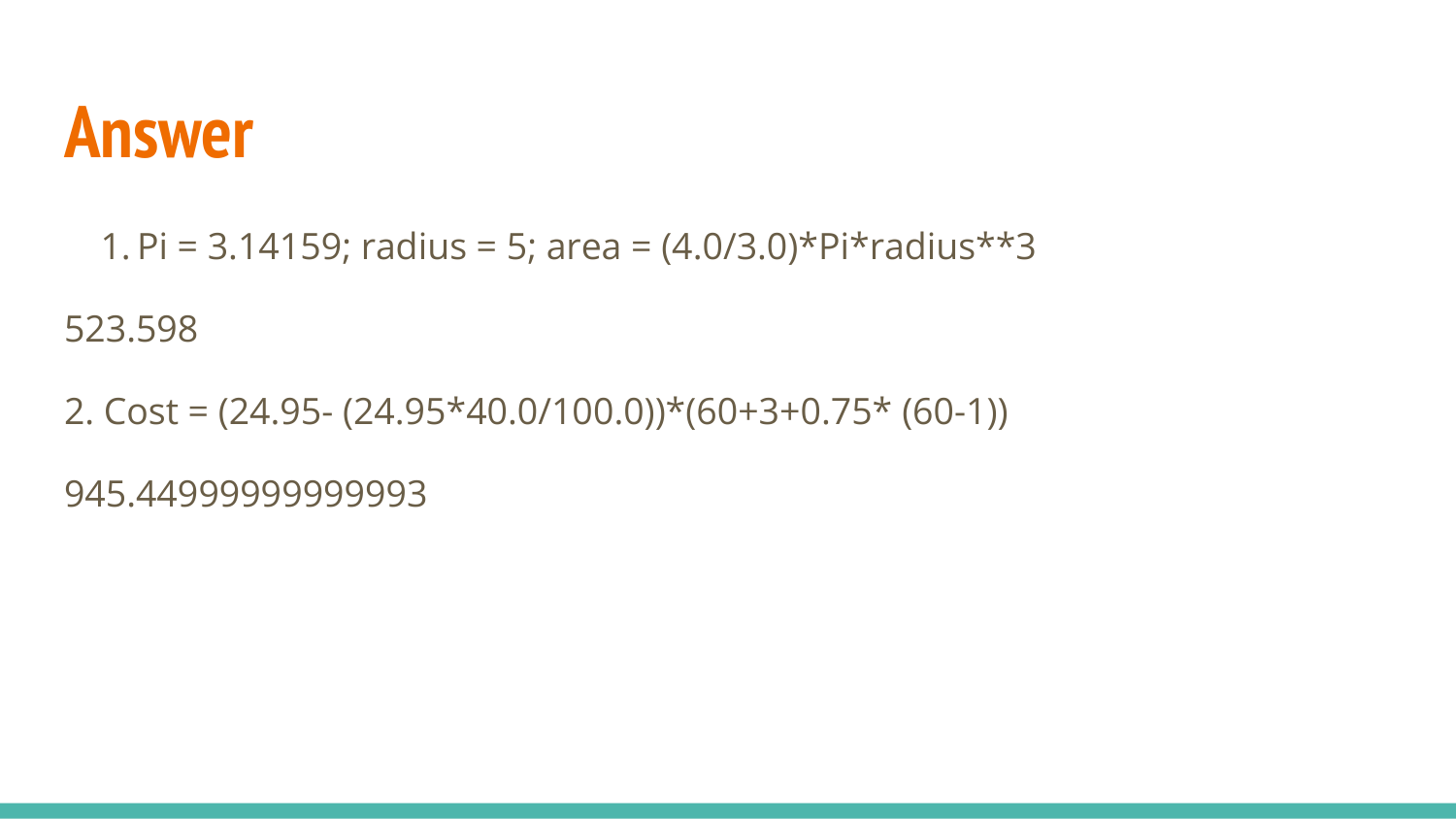

# Answer
Pi = 3.14159; radius = 5; area = (4.0/3.0)*Pi*radius**3
523.598
2. Cost = (24.95- (24.95*40.0/100.0))*(60+3+0.75* (60-1))
945.44999999999993